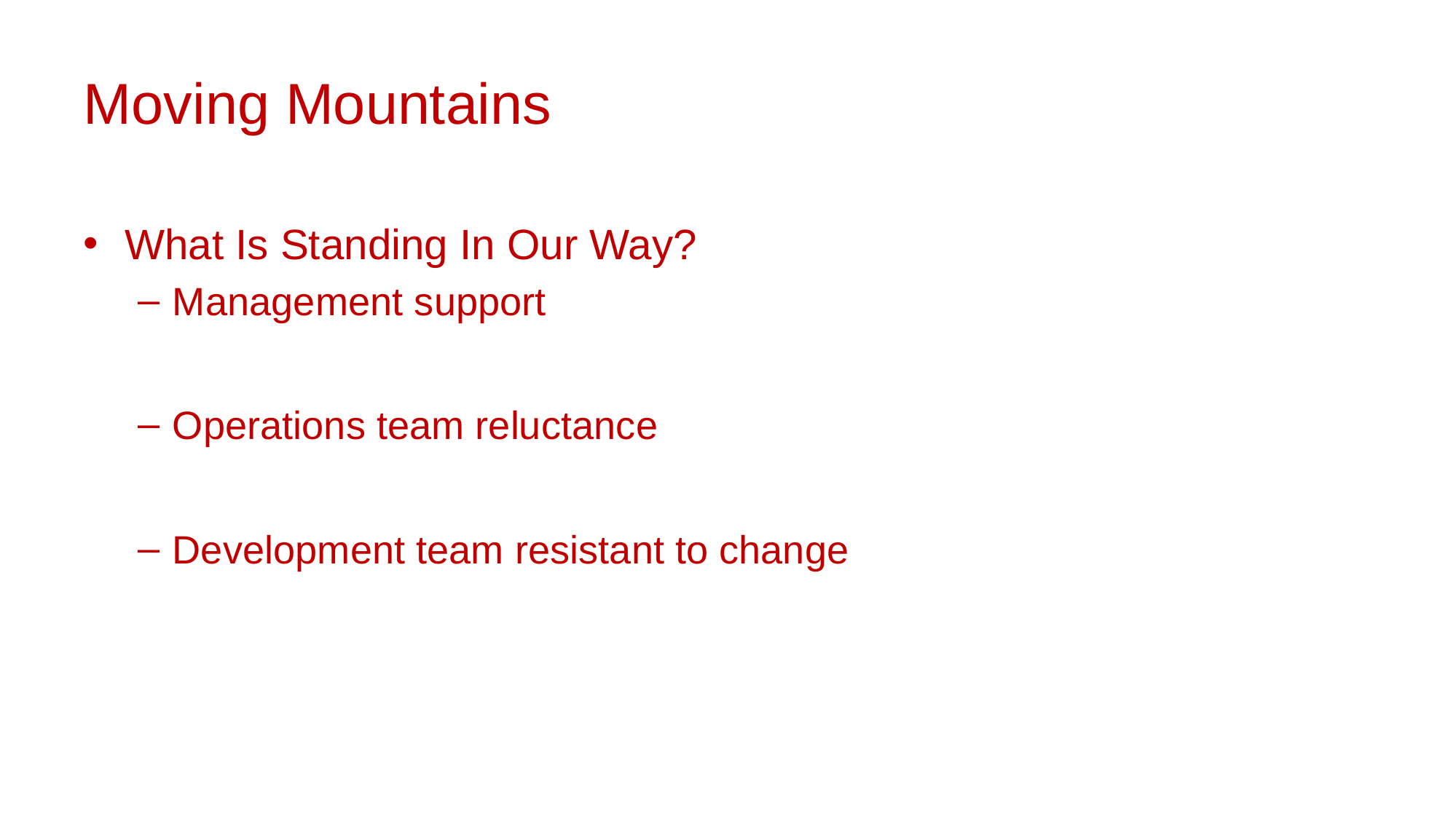

# Moving Mountains
What Is Standing In Our Way?
Management support

Operations team reluctance

Development team resistant to change